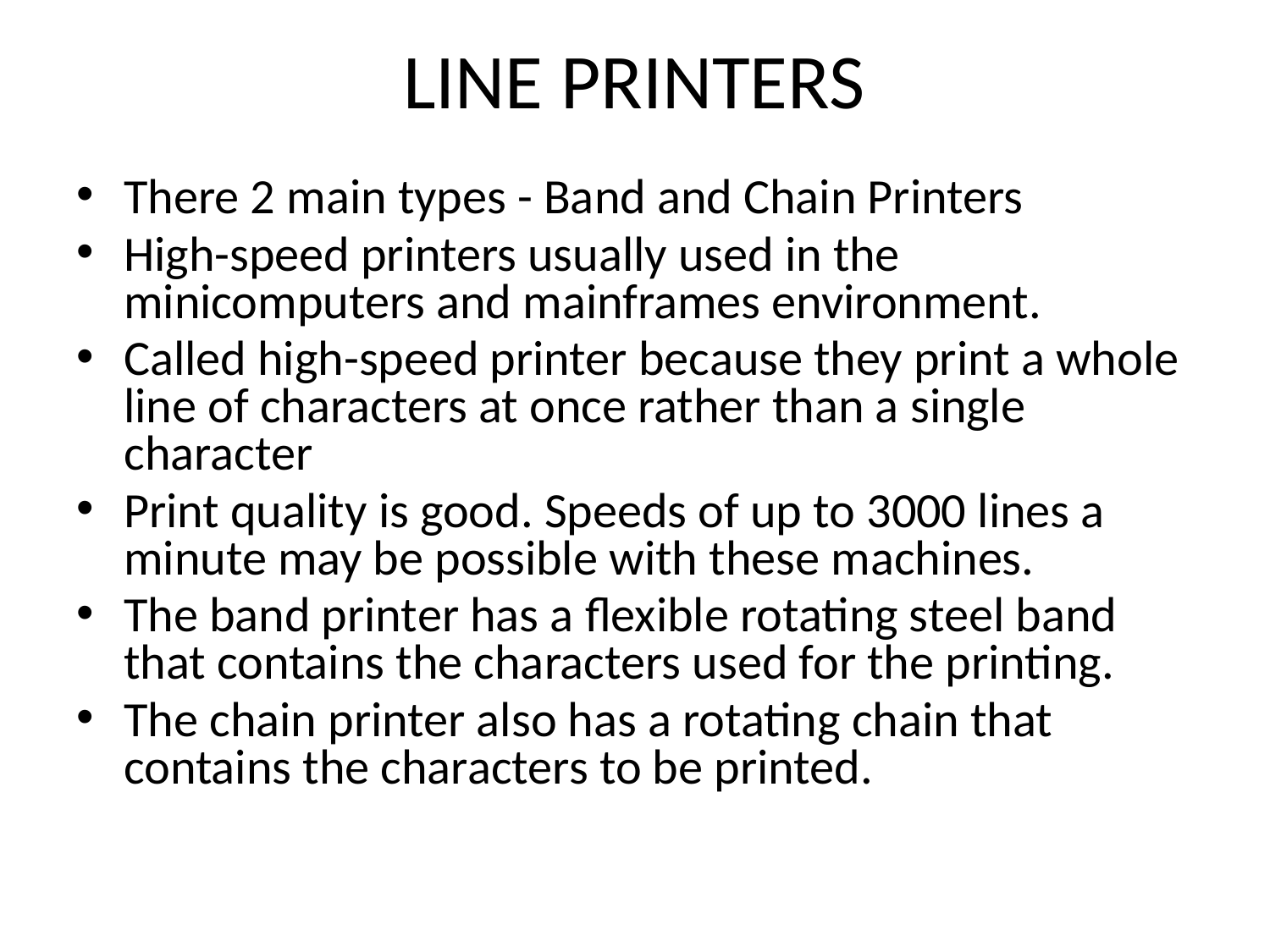

# LINE PRINTERS
There 2 main types - Band and Chain Printers
High-speed printers usually used in the minicomputers and mainframes environment.
Called high-speed printer because they print a whole line of characters at once rather than a single character
Print quality is good. Speeds of up to 3000 lines a minute may be possible with these machines.
The band printer has a flexible rotating steel band that contains the characters used for the printing.
The chain printer also has a rotating chain that contains the characters to be printed.